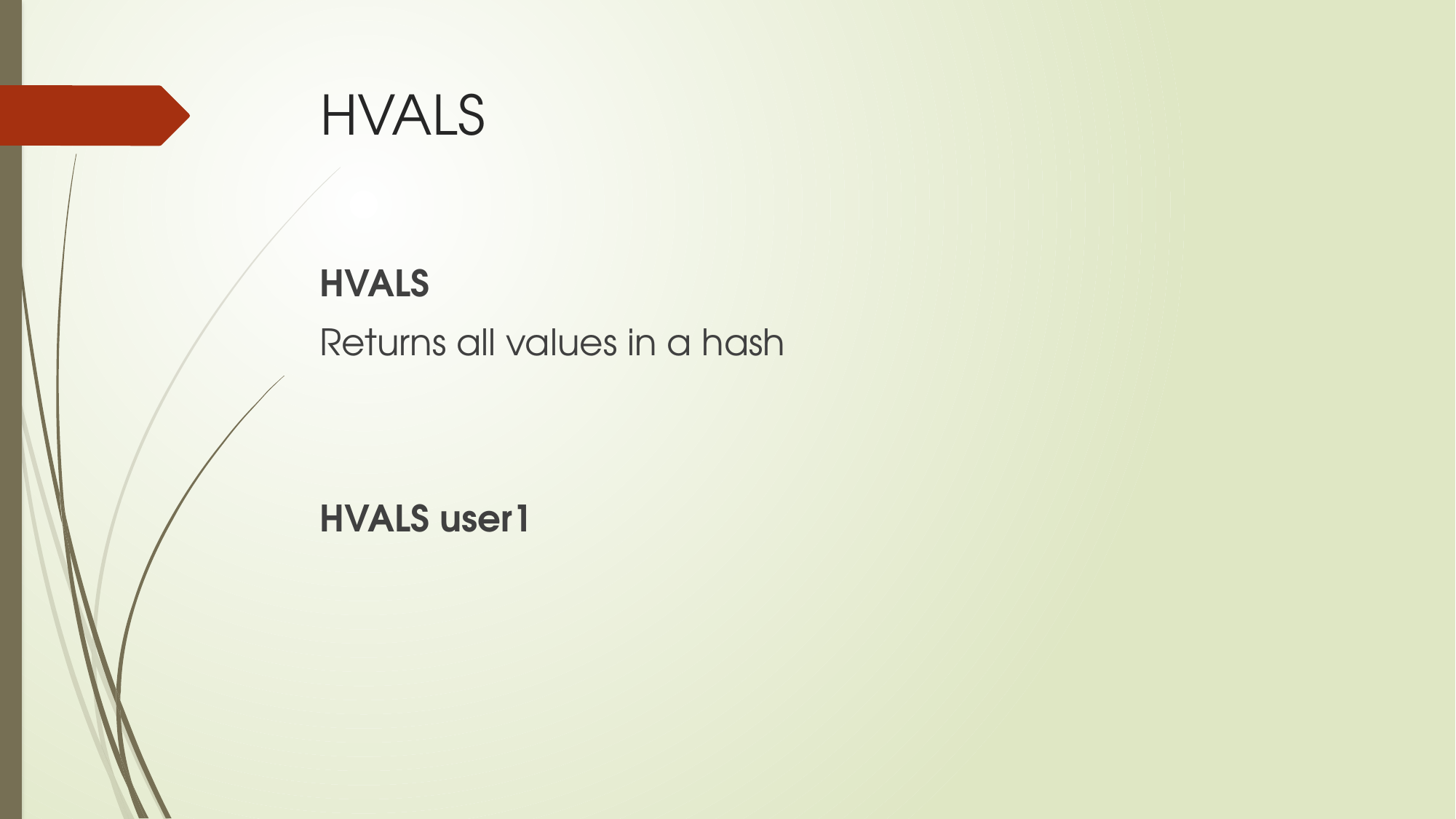

# HVALS
HVALS
Returns all values in a hash

HVALS user1